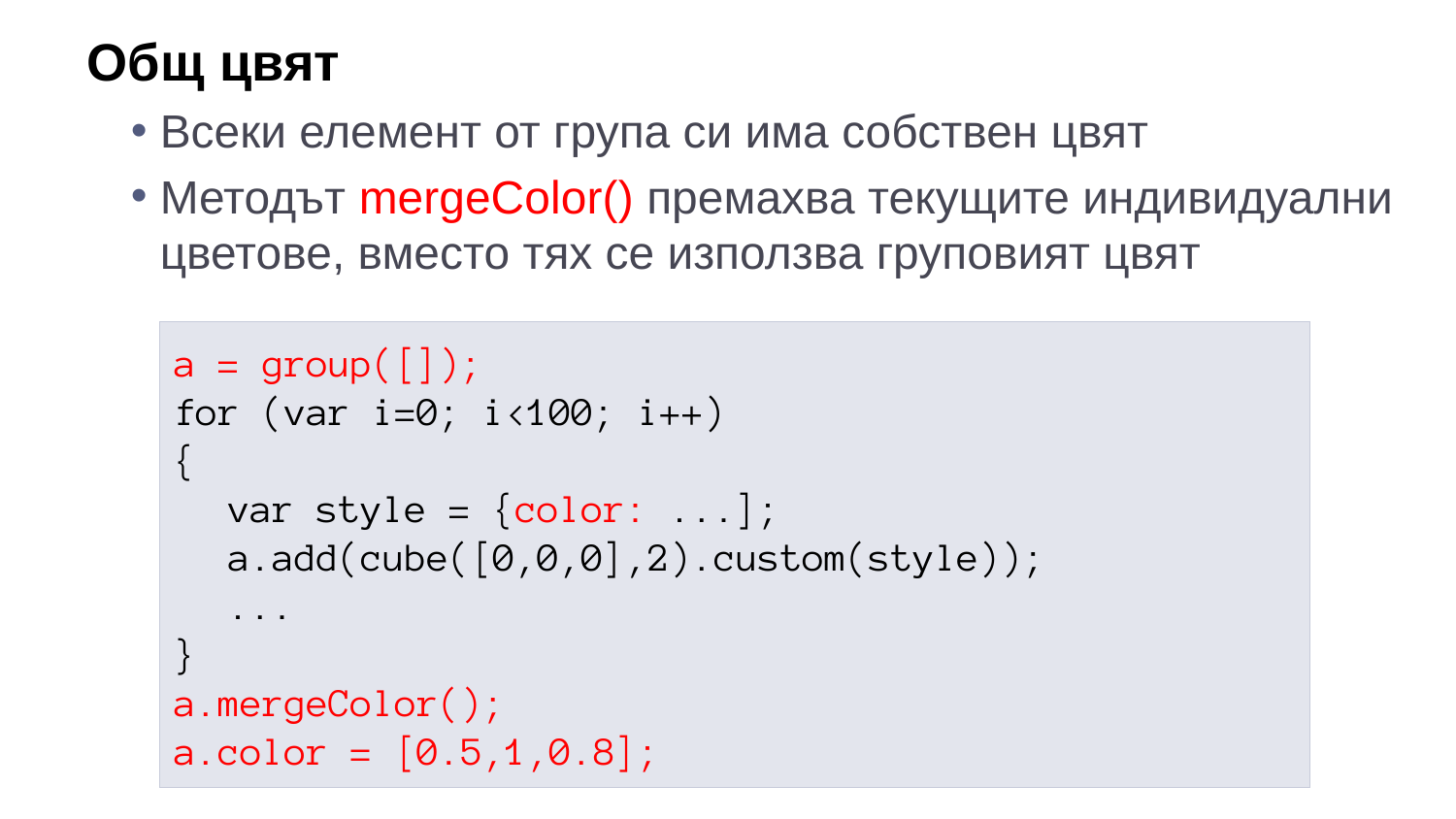

Общ цвят
Всеки елемент от група си има собствен цвят
Методът mergeColor() премахва текущите индивидуални цветове, вместо тях се използва груповият цвят
a = group([]);
for (var i=0; i<100; i++)
{
	var style = {color: ...];
	a.add(cube([0,0,0],2).custom(style));
	...
}
a.mergeColor();
a.color = [0.5,1,0.8];